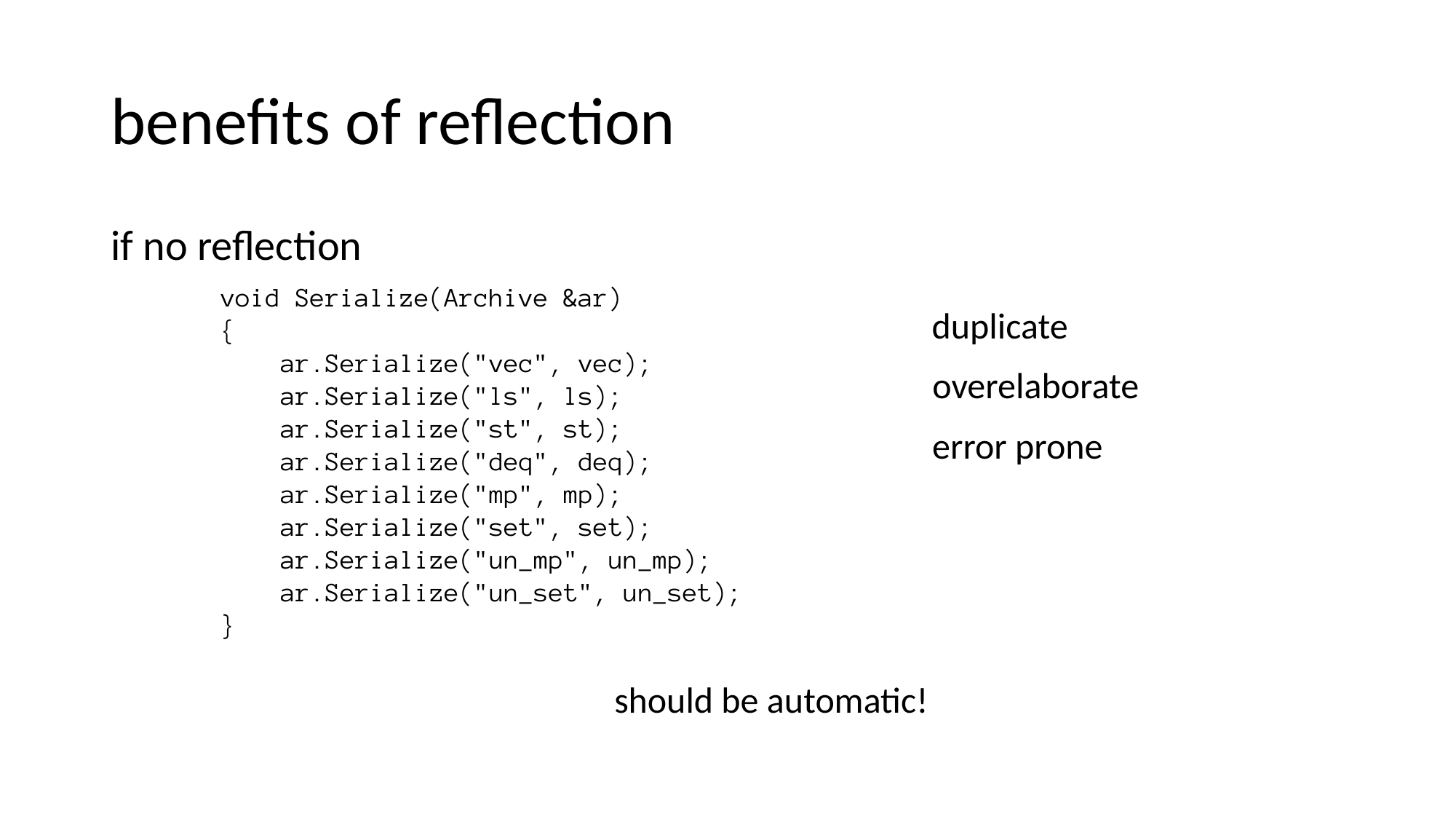

# benefits of reflection
if no reflection
void Serialize(Archive &ar)
{
    ar.Serialize("vec", vec);
    ar.Serialize("ls", ls);
    ar.Serialize("st", st);
    ar.Serialize("deq", deq);
    ar.Serialize("mp", mp);
    ar.Serialize("set", set);
    ar.Serialize("un_mp", un_mp);
    ar.Serialize("un_set", un_set);
}
duplicate
overelaborate
error prone
should be automatic!